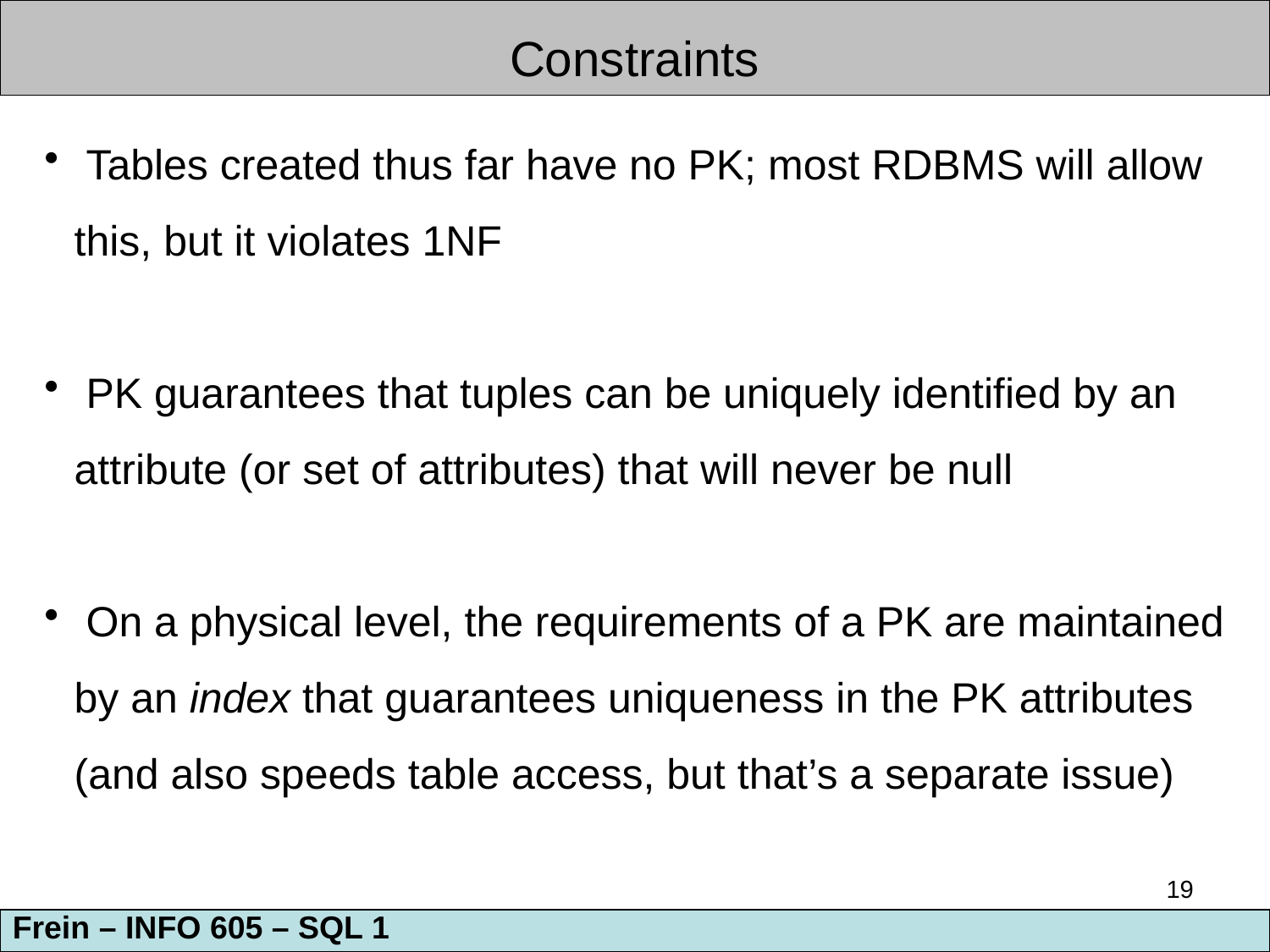

Constraints
 Tables created thus far have no PK; most RDBMS will allow this, but it violates 1NF

 PK guarantees that tuples can be uniquely identified by an attribute (or set of attributes) that will never be null

 On a physical level, the requirements of a PK are maintained by an index that guarantees uniqueness in the PK attributes (and also speeds table access, but that’s a separate issue)

19
Frein – INFO 605 – SQL 1